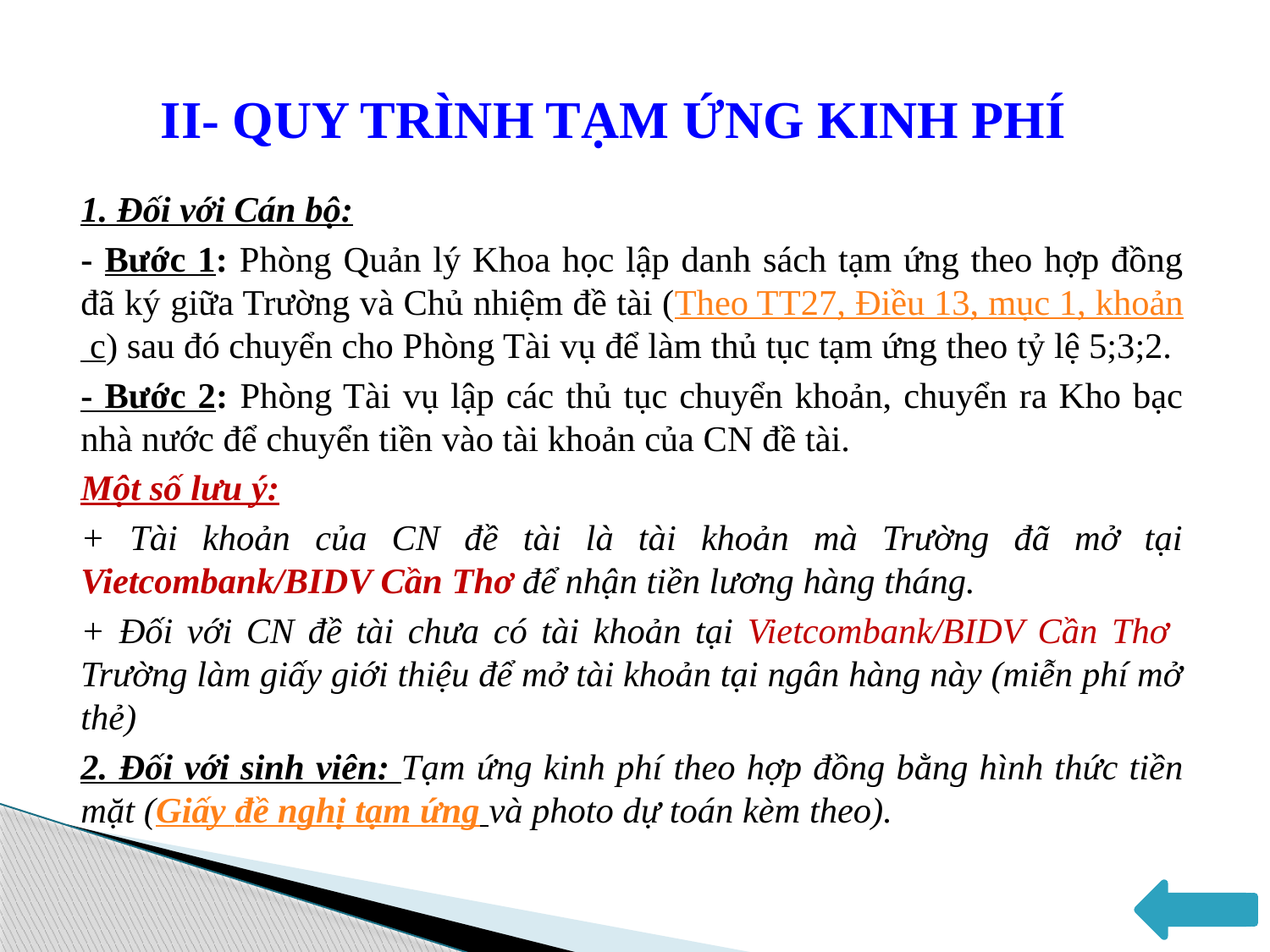

# II- QUY TRÌNH TẠM ỨNG KINH PHÍ
1. Đối với Cán bộ:
- Bước 1: Phòng Quản lý Khoa học lập danh sách tạm ứng theo hợp đồng đã ký giữa Trường và Chủ nhiệm đề tài (Theo TT27, Điều 13, mục 1, khoản c) sau đó chuyển cho Phòng Tài vụ để làm thủ tục tạm ứng theo tỷ lệ 5;3;2.
- Bước 2: Phòng Tài vụ lập các thủ tục chuyển khoản, chuyển ra Kho bạc nhà nước để chuyển tiền vào tài khoản của CN đề tài.
Một số lưu ý:
+ Tài khoản của CN đề tài là tài khoản mà Trường đã mở tại Vietcombank/BIDV Cần Thơ để nhận tiền lương hàng tháng.
+ Đối với CN đề tài chưa có tài khoản tại Vietcombank/BIDV Cần Thơ  Trường làm giấy giới thiệu để mở tài khoản tại ngân hàng này (miễn phí mở thẻ)
2. Đối với sinh viên: Tạm ứng kinh phí theo hợp đồng bằng hình thức tiền mặt (Giấy đề nghị tạm ứng và photo dự toán kèm theo).